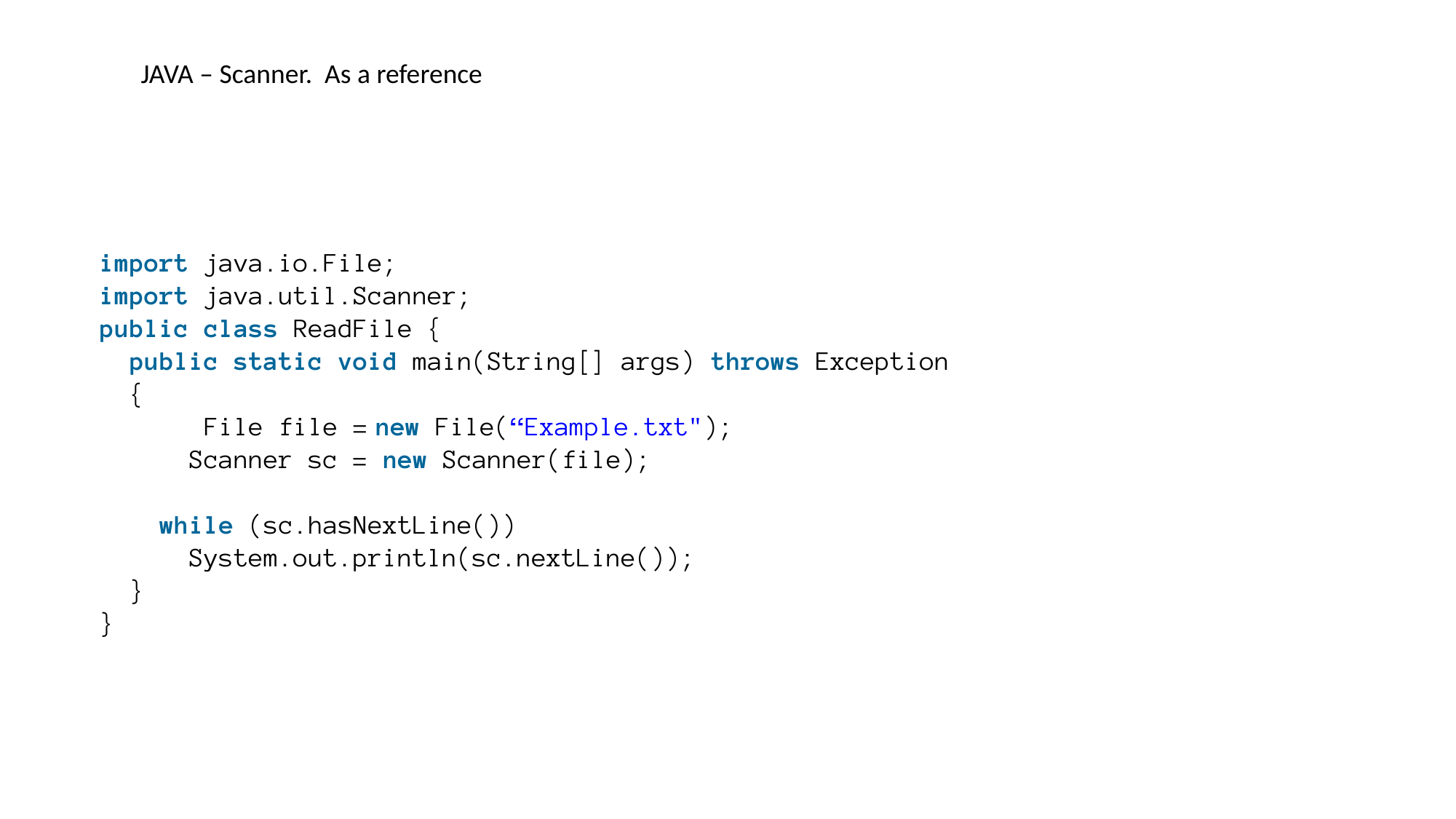

JAVA – Scanner.  As a reference
import java.io.File;
import java.util.Scanner;
public class ReadFile {
  public static void main(String[] args) throws Exception
  {
       File file = new File(“Example.txt");
      Scanner sc = new Scanner(file);

    while (sc.hasNextLine())
      System.out.println(sc.nextLine());
  }
}